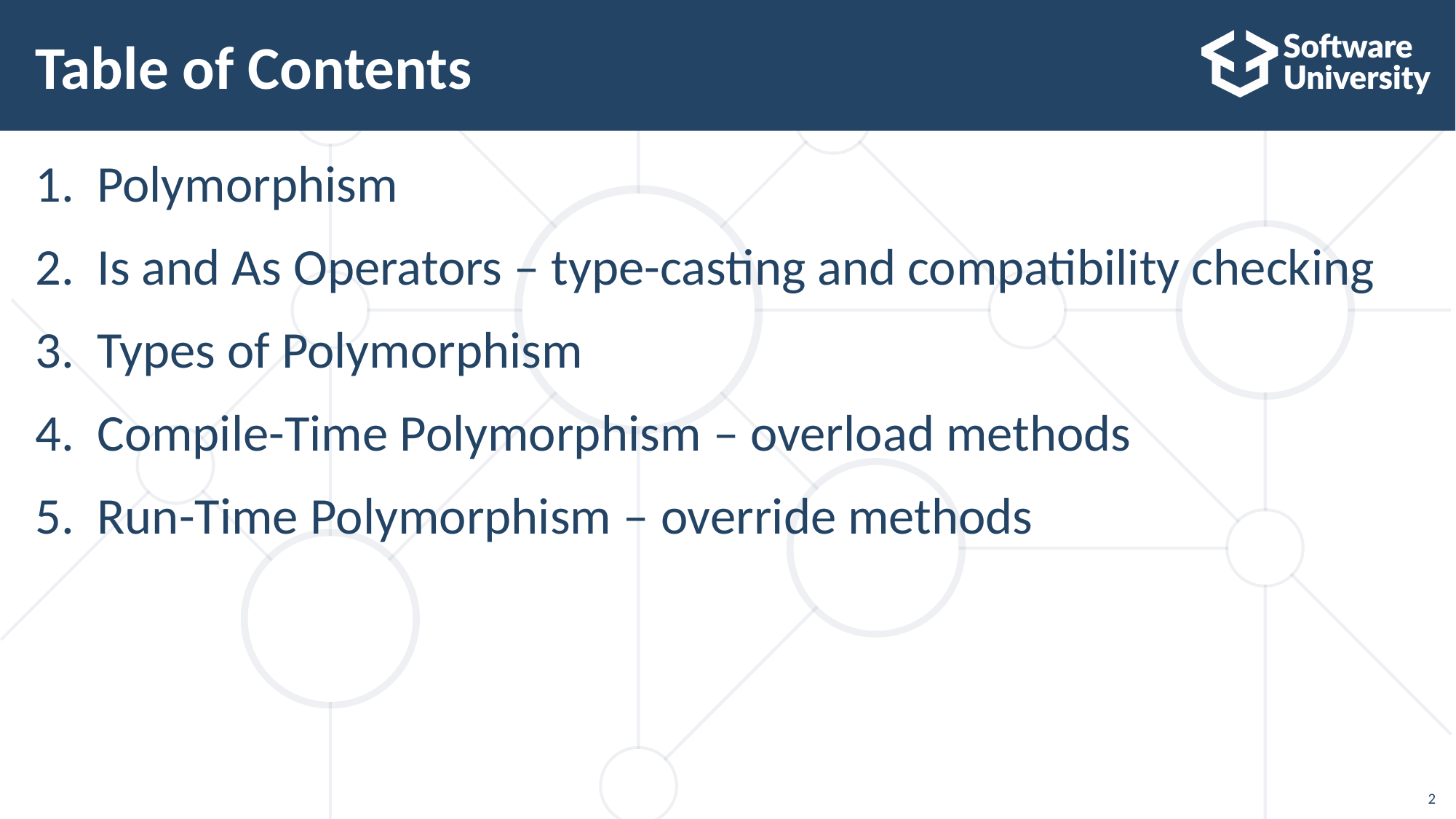

# Table of Contents
Polymorphism
Is and As Operators – type-casting and compatibility checking
Types of Polymorphism
Compile-Time Polymorphism – overload methods
Run-Time Polymorphism – override methods
2